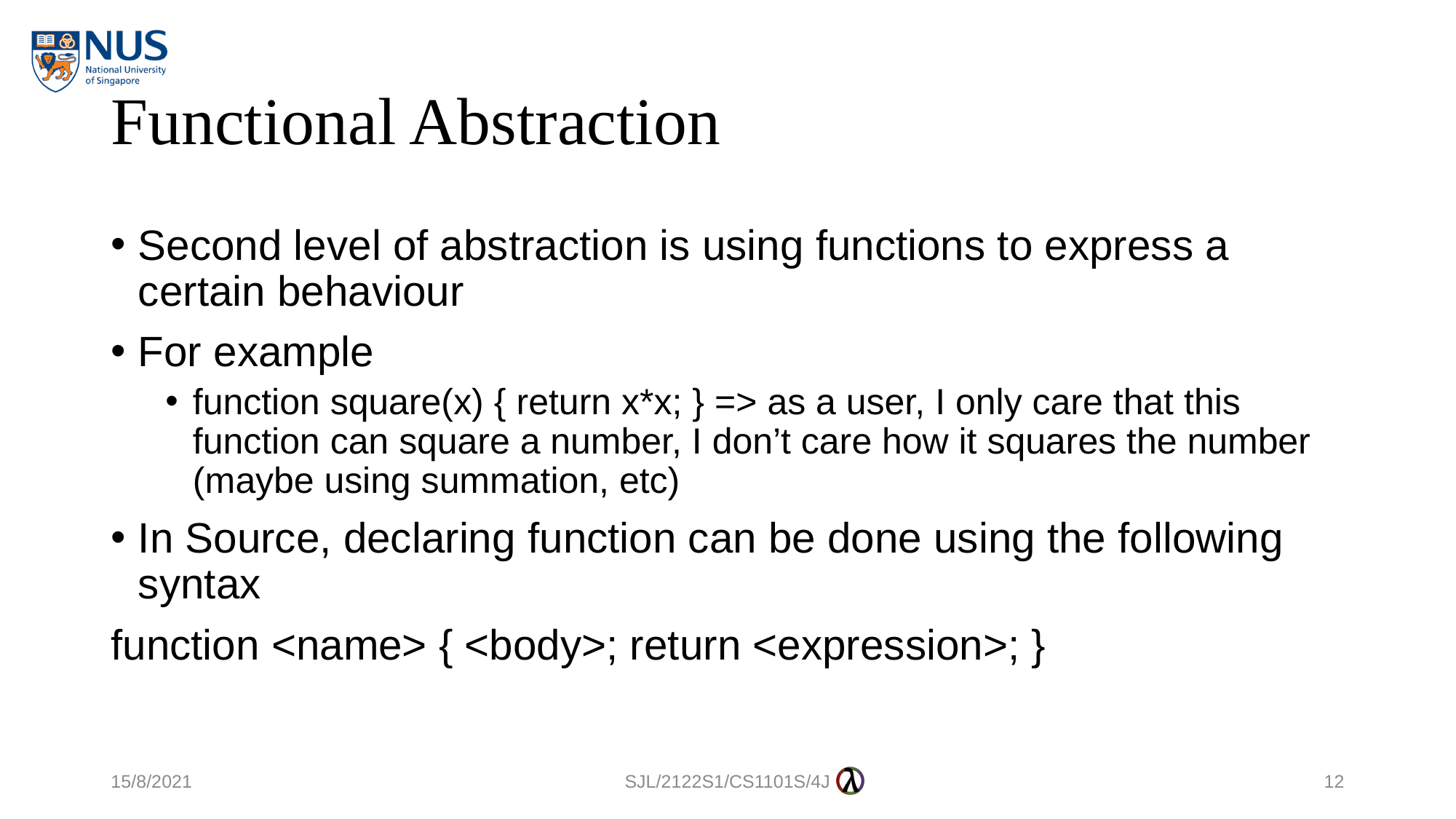

# Functional Abstraction
Second level of abstraction is using functions to express a certain behaviour
For example
function square(x) { return x*x; } => as a user, I only care that this function can square a number, I don’t care how it squares the number (maybe using summation, etc)
In Source, declaring function can be done using the following syntax
function <name> { <body>; return <expression>; }

15/8/2021
SJL/2122S1/CS1101S/4J
12